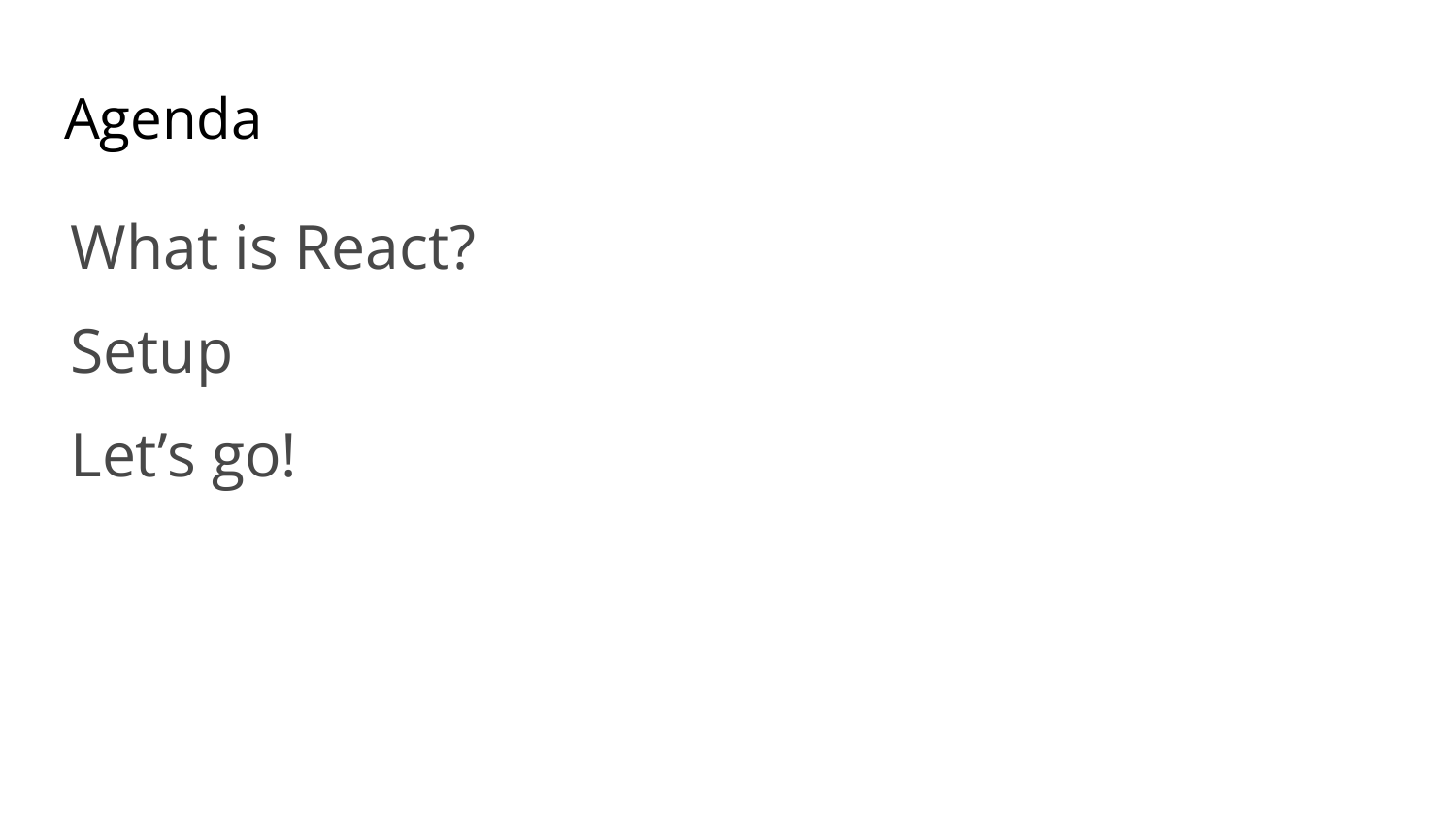

# Agenda
What is React?
Setup
Let’s go!